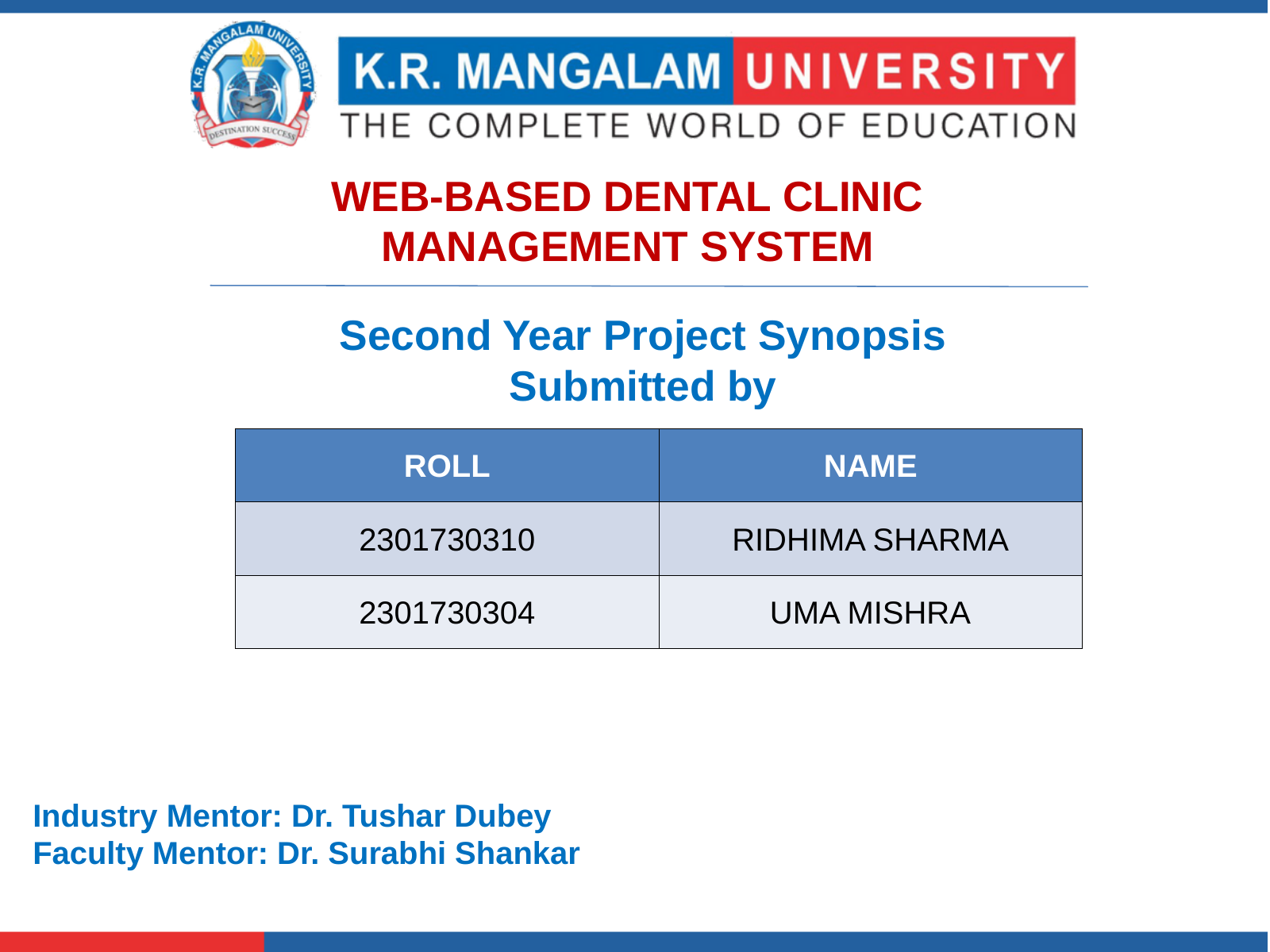

WEB-BASED DENTAL CLINIC MANAGEMENT SYSTEM

Second Year Project Synopsis
Submitted by
| ROLL | NAME |
| --- | --- |
| 2301730310 | RIDHIMA SHARMA |
| 2301730304 | UMA MISHRA |

Industry Mentor: Dr. Tushar Dubey
Faculty Mentor: Dr. Surabhi Shankar